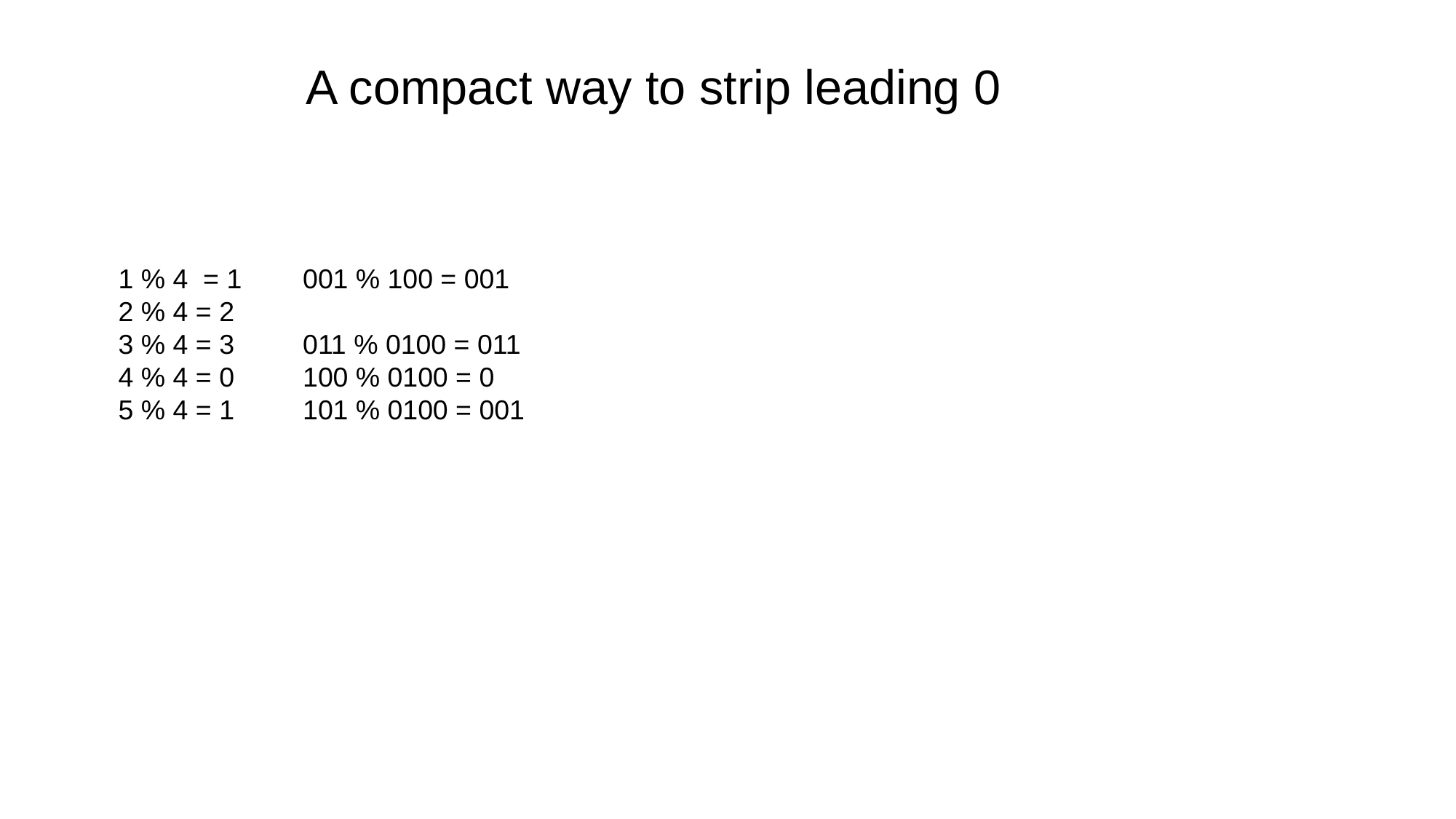

A compact way to strip leading 0
1 % 4  = 1        001 % 100 = 001
2 % 4 = 2
3 % 4 = 3         011 % 0100 = 011
4 % 4 = 0         100 % 0100 = 0
5 % 4 = 1         101 % 0100 = 001